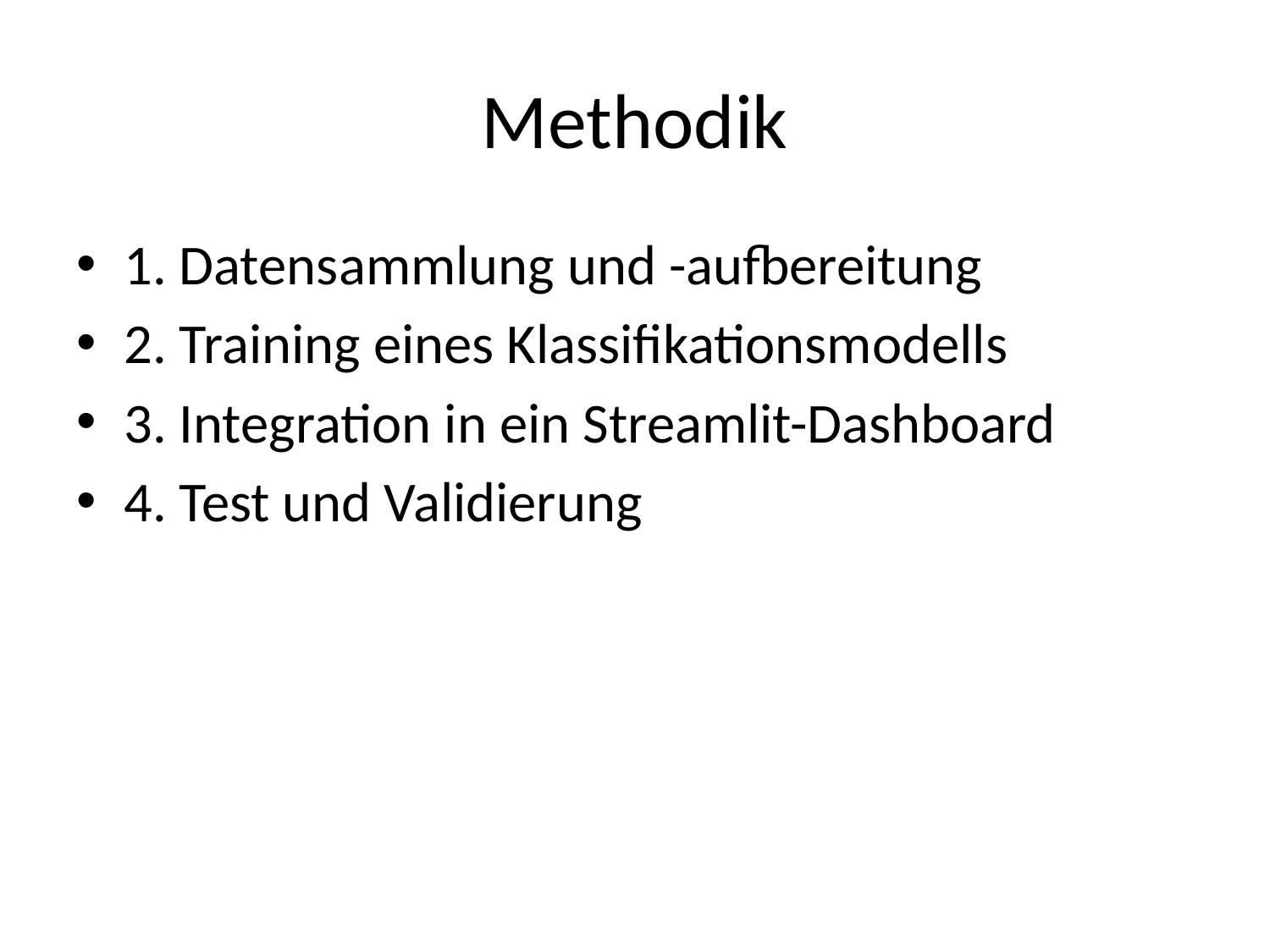

# Methodik
1. Datensammlung und -aufbereitung
2. Training eines Klassifikationsmodells
3. Integration in ein Streamlit-Dashboard
4. Test und Validierung